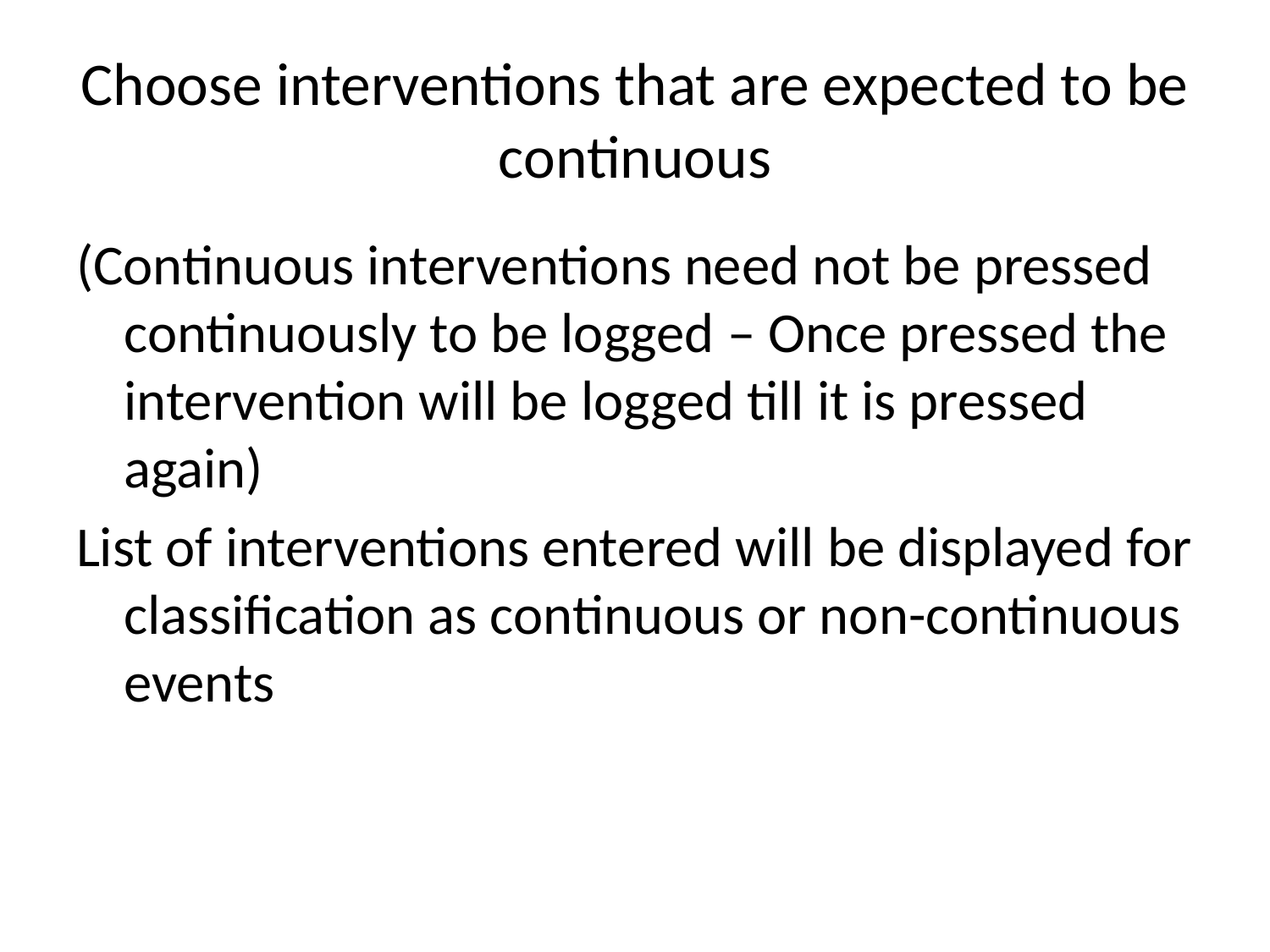

# Choose interventions that are expected to be continuous
(Continuous interventions need not be pressed continuously to be logged – Once pressed the intervention will be logged till it is pressed again)
List of interventions entered will be displayed for classification as continuous or non-continuous events